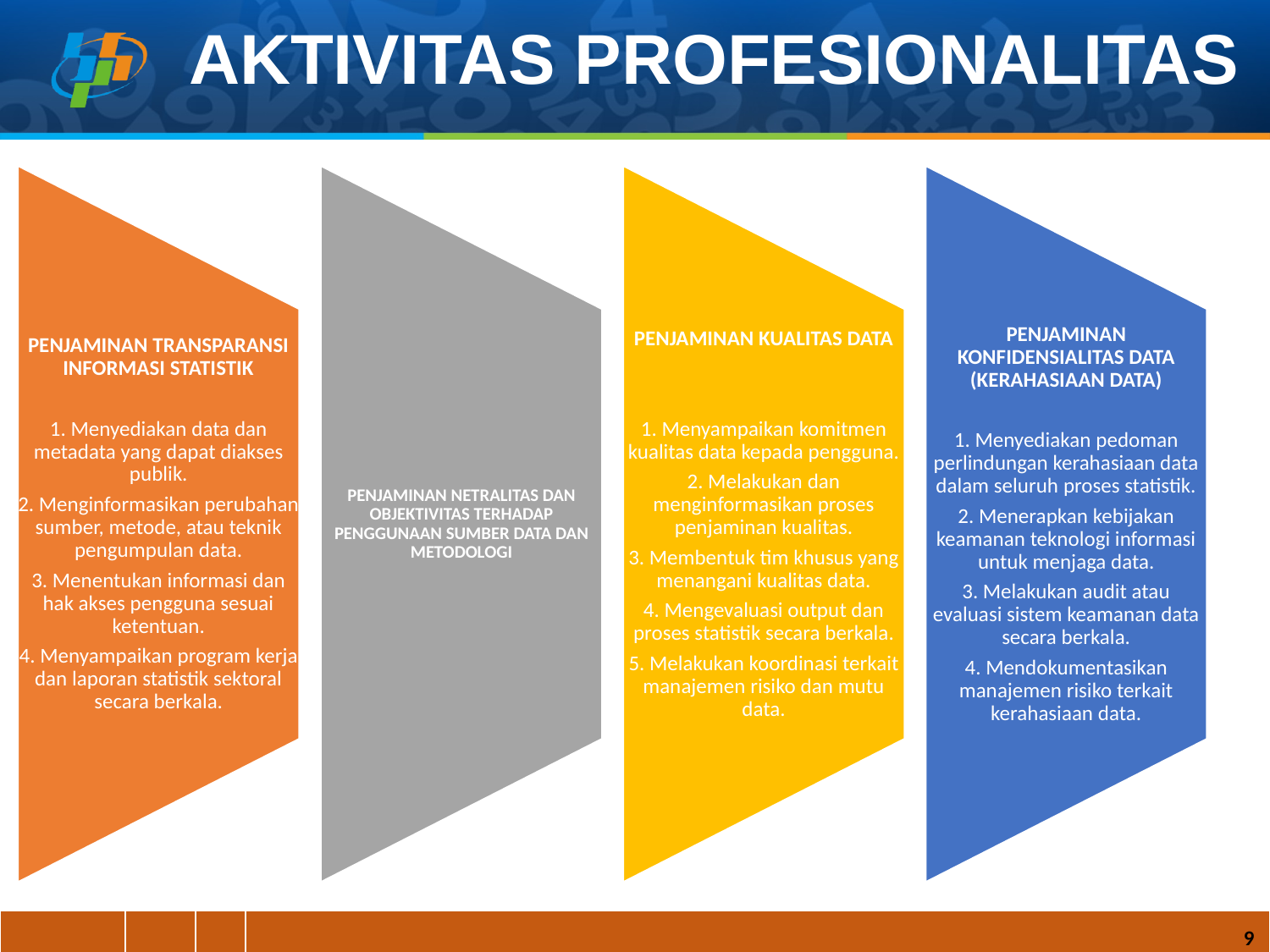

AKTIVITAS PROFESIONALITAS
PENJAMINAN TRANSPARANSI INFORMASI STATISTIK

1. Menyediakan data dan metadata yang dapat diakses publik.
2. Menginformasikan perubahan sumber, metode, atau teknik pengumpulan data.
3. Menentukan informasi dan hak akses pengguna sesuai ketentuan.
4. Menyampaikan program kerja dan laporan statistik sektoral secara berkala.
PENJAMINAN NETRALITAS DAN OBJEKTIVITAS TERHADAP PENGGUNAAN SUMBER DATA DAN METODOLOGI
PENJAMINAN KUALITAS DATA

1. Menyampaikan komitmen kualitas data kepada pengguna.
2. Melakukan dan menginformasikan proses penjaminan kualitas.
3. Membentuk tim khusus yang menangani kualitas data.
4. Mengevaluasi output dan proses statistik secara berkala.
5. Melakukan koordinasi terkait manajemen risiko dan mutu data.
PENJAMINAN KONFIDENSIALITAS DATA (KERAHASIAAN DATA)

1. Menyediakan pedoman perlindungan kerahasiaan data dalam seluruh proses statistik.
2. Menerapkan kebijakan keamanan teknologi informasi untuk menjaga data.
3. Melakukan audit atau evaluasi sistem keamanan data secara berkala.
4. Mendokumentasikan manajemen risiko terkait kerahasiaan data.
|  |  |  |  |
| --- | --- | --- | --- |
9